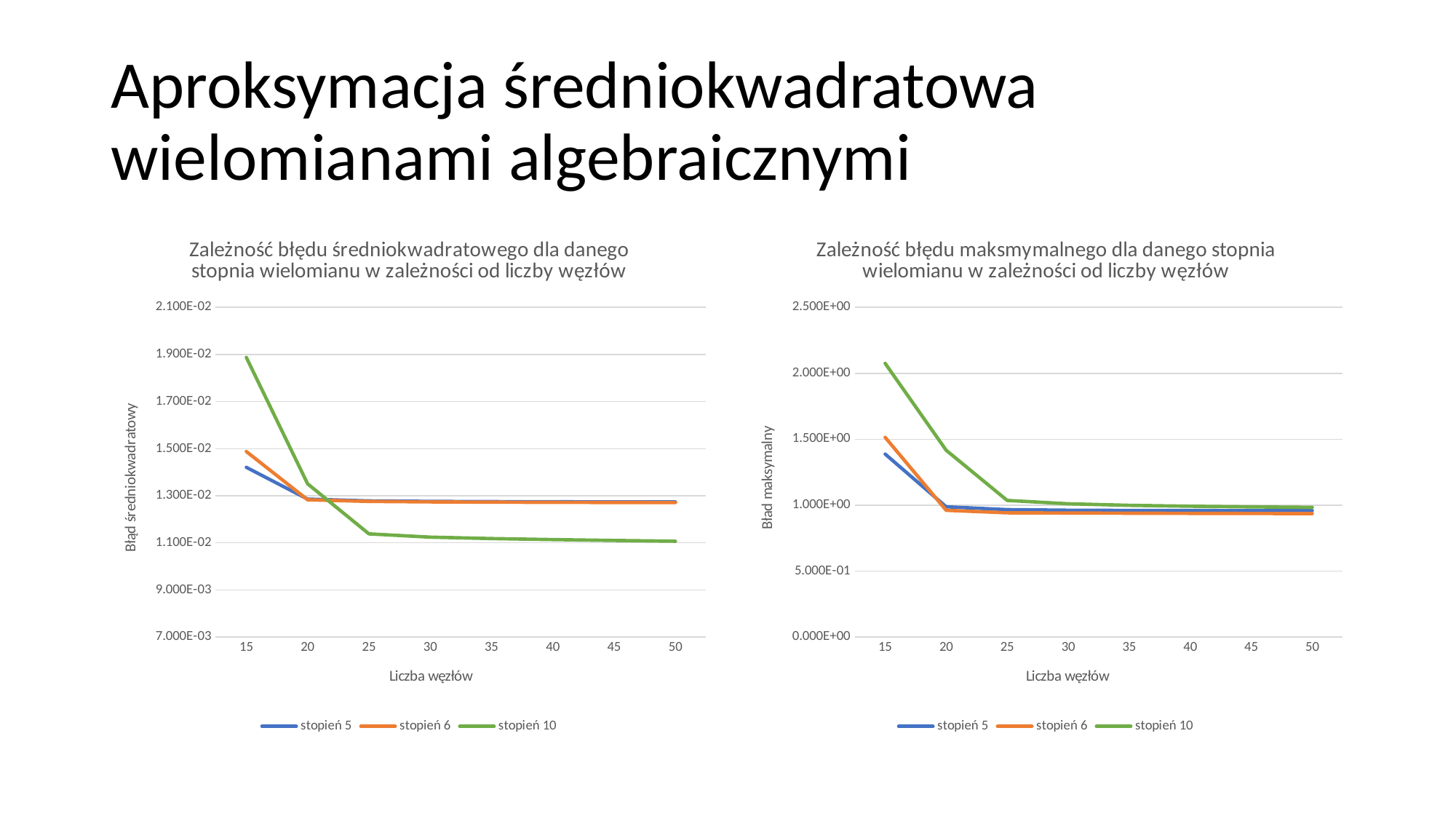

# Aproksymacja średniokwadratowa wielomianami algebraicznymi

### Chart: Zależność błędu średniokwadratowego dla danego stopnia wielomianu w zależności od liczby węzłów

| Category | stopień 5 | stopień 6 | stopień 10 |
|---|---|---|---|
| 15 | 0.0142085421346421 | 0.0148810011850176 | 0.0188781531664552 |
| 20 | 0.0128563317810664 | 0.0128284355178355 | 0.0135051830837217 |
| 25 | 0.0127806616639283 | 0.0127587075788076 | 0.0113803649551477 |
| 30 | 0.0127599115269097 | 0.0127380225061423 | 0.0112415008837158 |
| 35 | 0.012749518274413 | 0.0127265419507886 | 0.0111813709239378 |
| 40 | 0.0127427810316167 | 0.0127185694271924 | 0.0111372237136149 |
| 45 | 0.0127379434687475 | 0.0127126022610092 | 0.0111003017463975 |
| 50 | 0.0127342851588424 | 0.0127079666031748 | 0.0110683300228687 |

### Chart: Zależność błędu maksmymalnego dla danego stopnia wielomianu w zależności od liczby węzłów

| Category | stopień 5 | stopień 6 | stopień 10 |
|---|---|---|---|
| 15 | 1.38762137386591 | 1.5144388397031 | 2.07529326264333 |
| 20 | 0.987175565444559 | 0.960501389443446 | 1.41645130632176 |
| 25 | 0.965573854947009 | 0.941543985933711 | 1.03542873964015 |
| 30 | 0.961031613136553 | 0.939822565420406 | 1.00998793825503 |
| 35 | 0.959455795379491 | 0.938494542183566 | 0.998165492623841 |
| 40 | 0.958657062360269 | 0.937319840925593 | 0.991352910110706 |
| 45 | 0.958151544611303 | 0.936305937546827 | 0.986560335690158 |
| 50 | 0.957787891160137 | 0.935434254945019 | 0.982771668071266 |